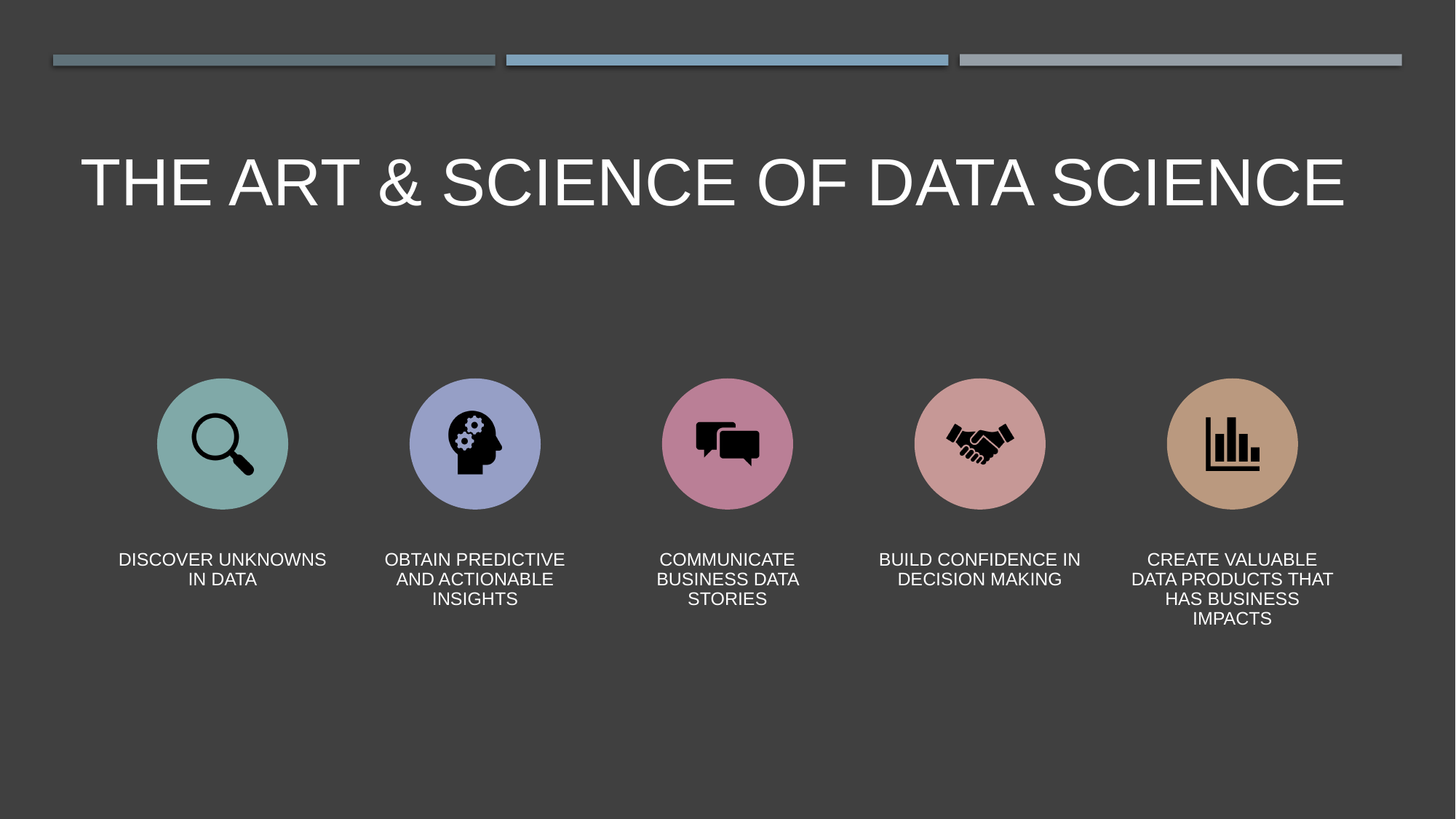

# The art & science of data science
Discover unknowns in data
Obtain predictive and actionable insights
Communicate business data stories
Build confidence in decision making
Create valuable data products that has business impacts